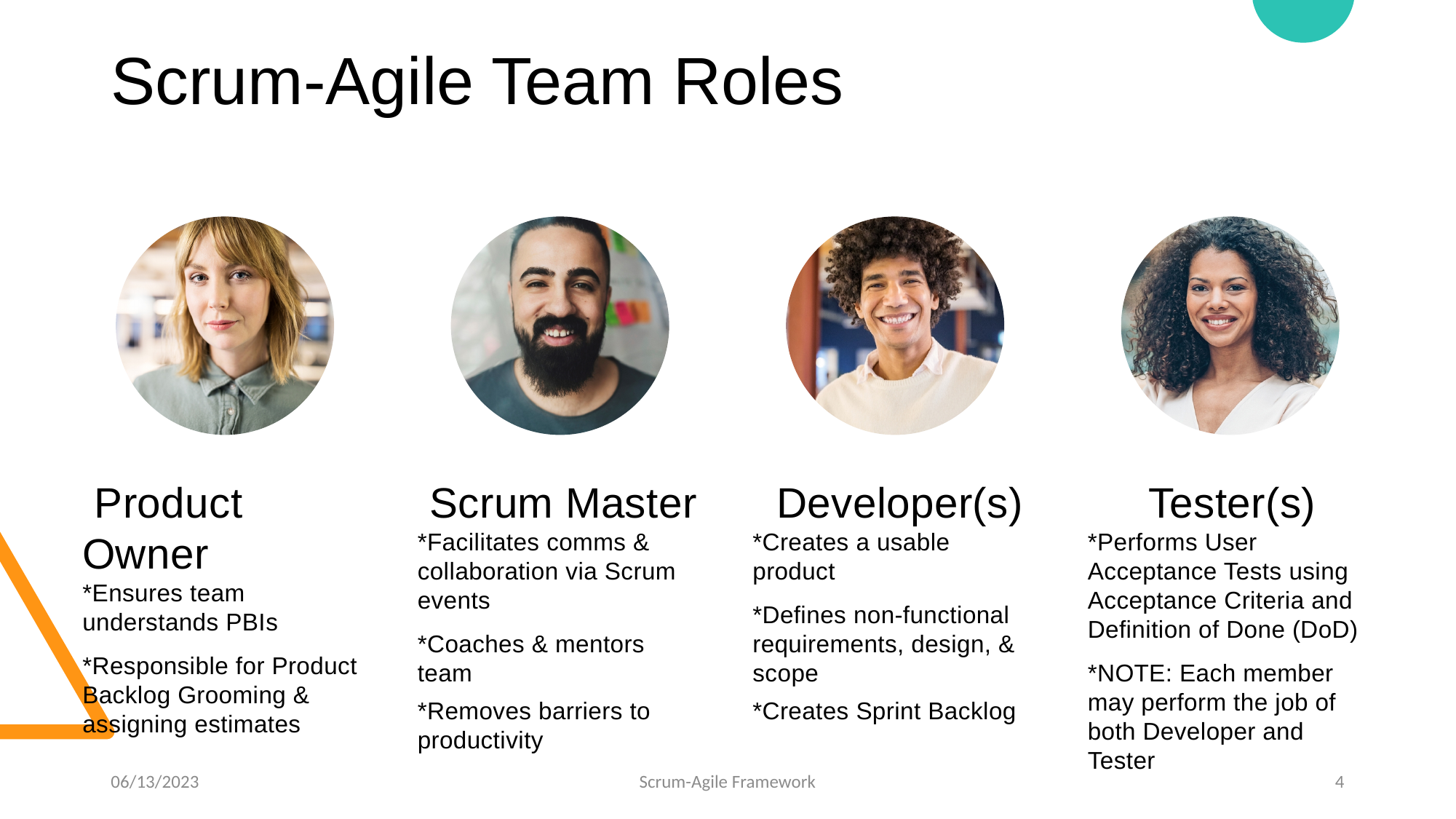

# Scrum-Agile Team Roles
 Product Owner
*Ensures team understands PBIs
*Responsible for Product Backlog Grooming & assigning estimates
 Scrum Master
*Facilitates comms & collaboration via Scrum events
*Coaches & mentors team
*Removes barriers to productivity
  Developer(s)
*Creates a usable product
*Defines non-functional requirements, design, & scope
*Creates Sprint Backlog
     Tester(s)
*Performs User Acceptance Tests using Acceptance Criteria and Definition of Done (DoD)
*NOTE: Each member may perform the job of both Developer and Tester
06/13/2023
Scrum-Agile Framework
4